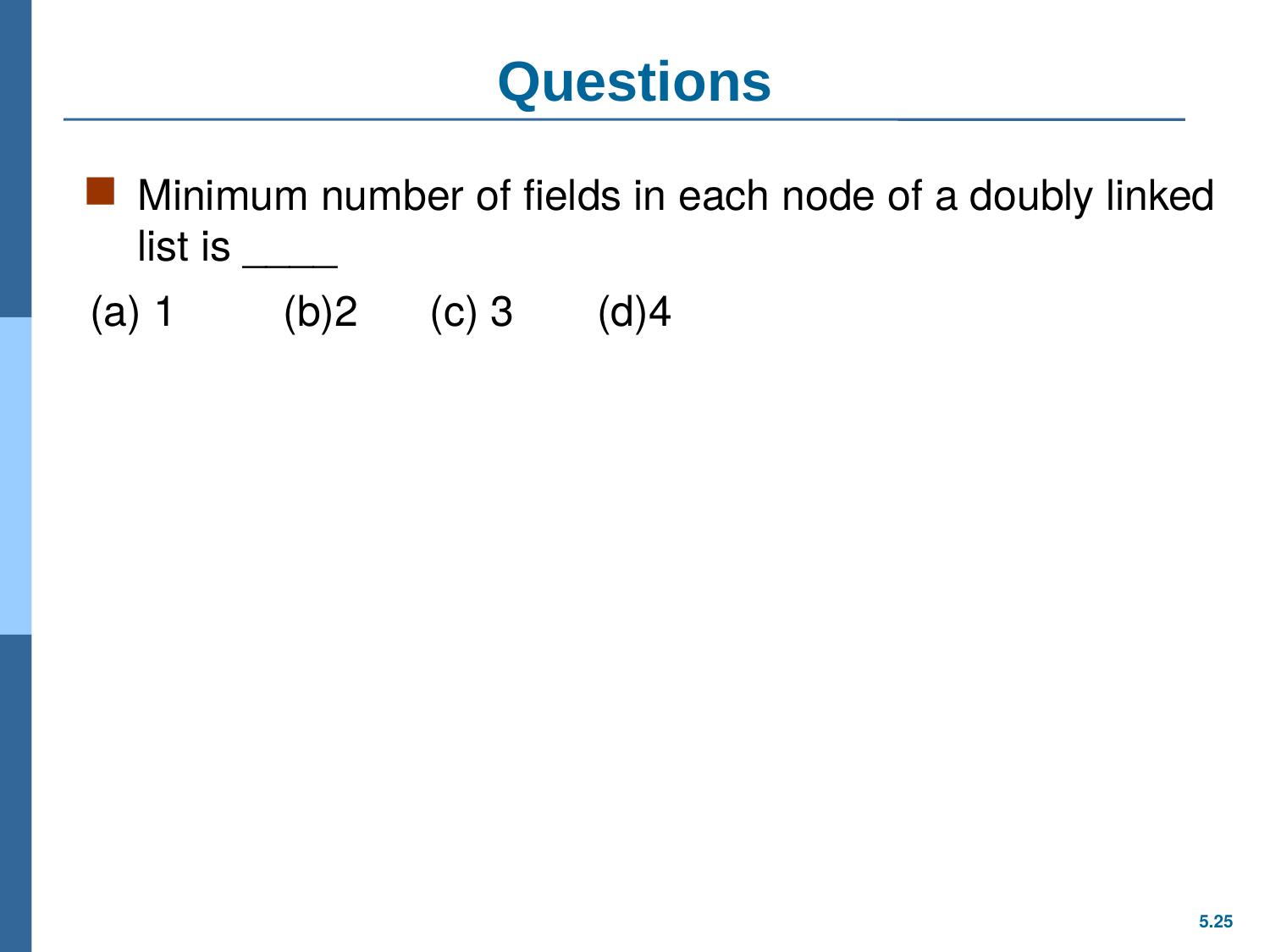

# Questions
Minimum number of fields in each node of a doubly linked list is ____
(a) 1         (b)2      (c) 3       (d)4